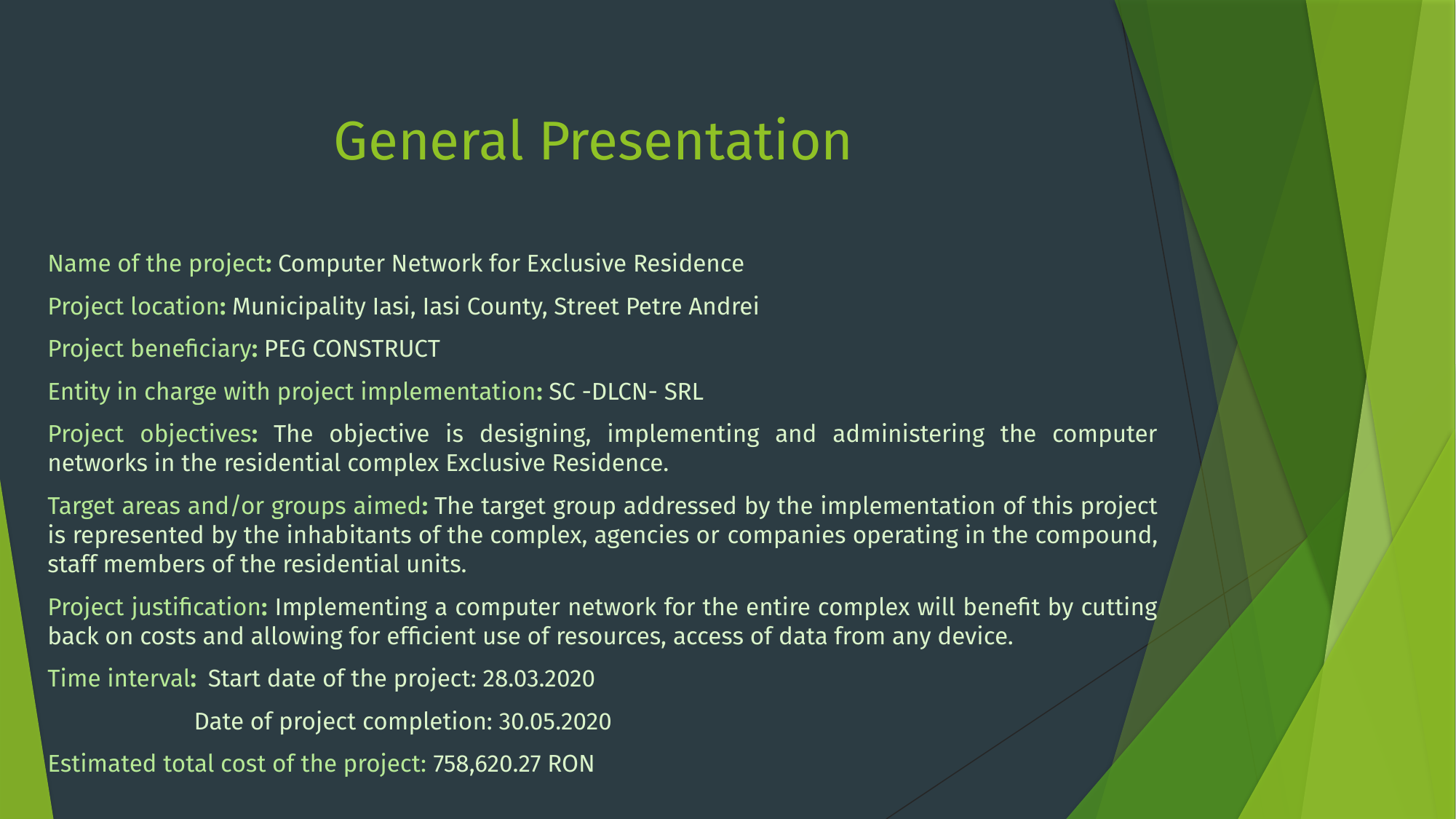

# General Presentation
Name of the project: Computer Network for Exclusive Residence
Project location: Municipality Iasi, Iasi County, Street Petre Andrei
Project beneficiary: PEG CONSTRUCT
Entity in charge with project implementation: SC -DLCN- SRL
Project objectives: The objective is designing, implementing and administering the computer networks in the residential complex Exclusive Residence.
Target areas and/or groups aimed: The target group addressed by the implementation of this project is represented by the inhabitants of the complex, agencies or companies operating in the compound, staff members of the residential units.
Project justification: Implementing a computer network for the entire complex will benefit by cutting back on costs and allowing for efficient use of resources, access of data from any device.
Time interval:  Start date of the project: 28.03.2020
                       Date of project completion: 30.05.2020
Estimated total cost of the project: 758,620.27 RON